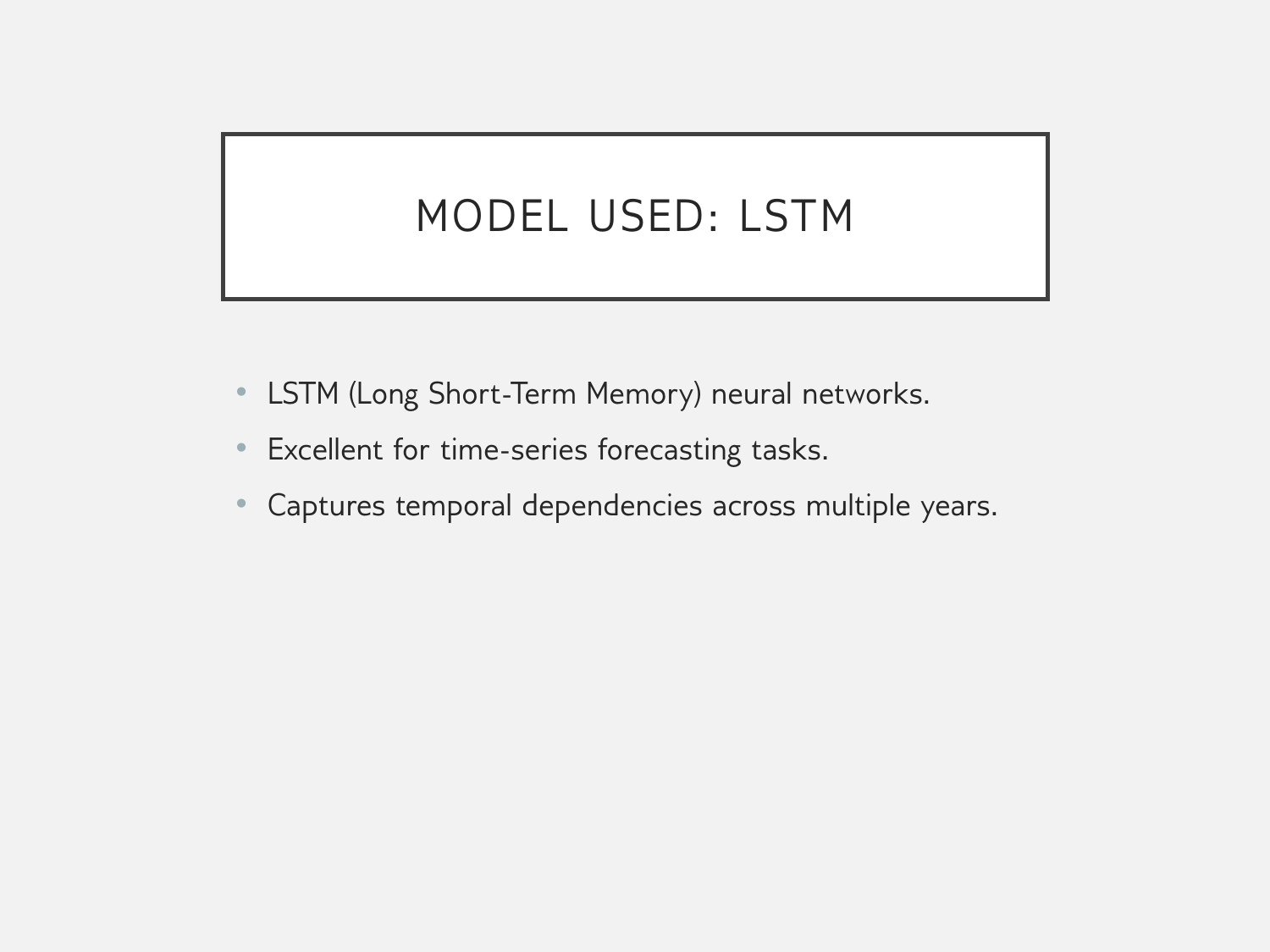

# Model Used: LSTM
LSTM (Long Short-Term Memory) neural networks.
Excellent for time-series forecasting tasks.
Captures temporal dependencies across multiple years.